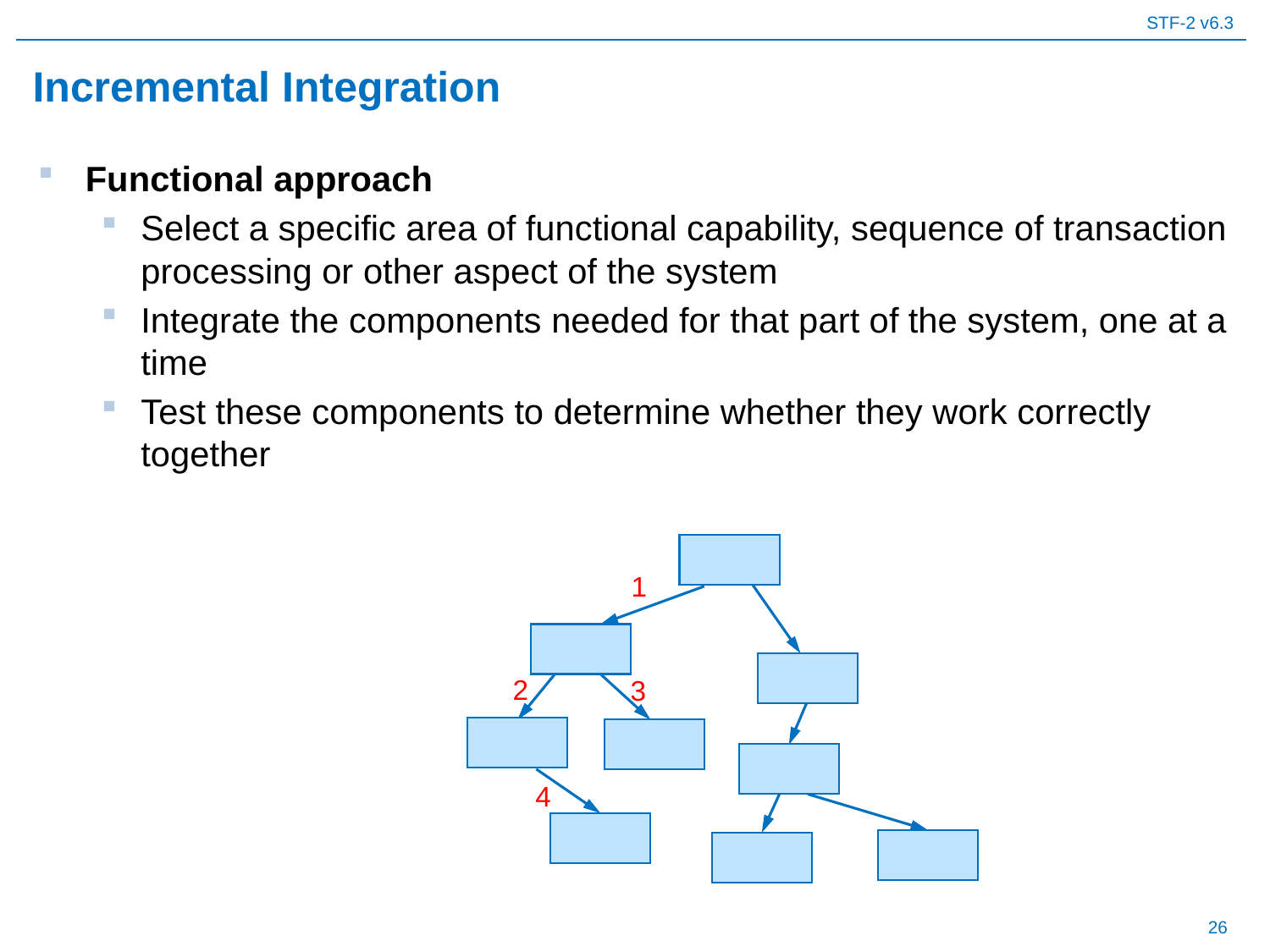

# Incremental Integration
Functional approach
Select a specific area of functional capability, sequence of transaction processing or other aspect of the system
Integrate the components needed for that part of the system, one at a time
Test these components to determine whether they work correctly together

1

2
3

4